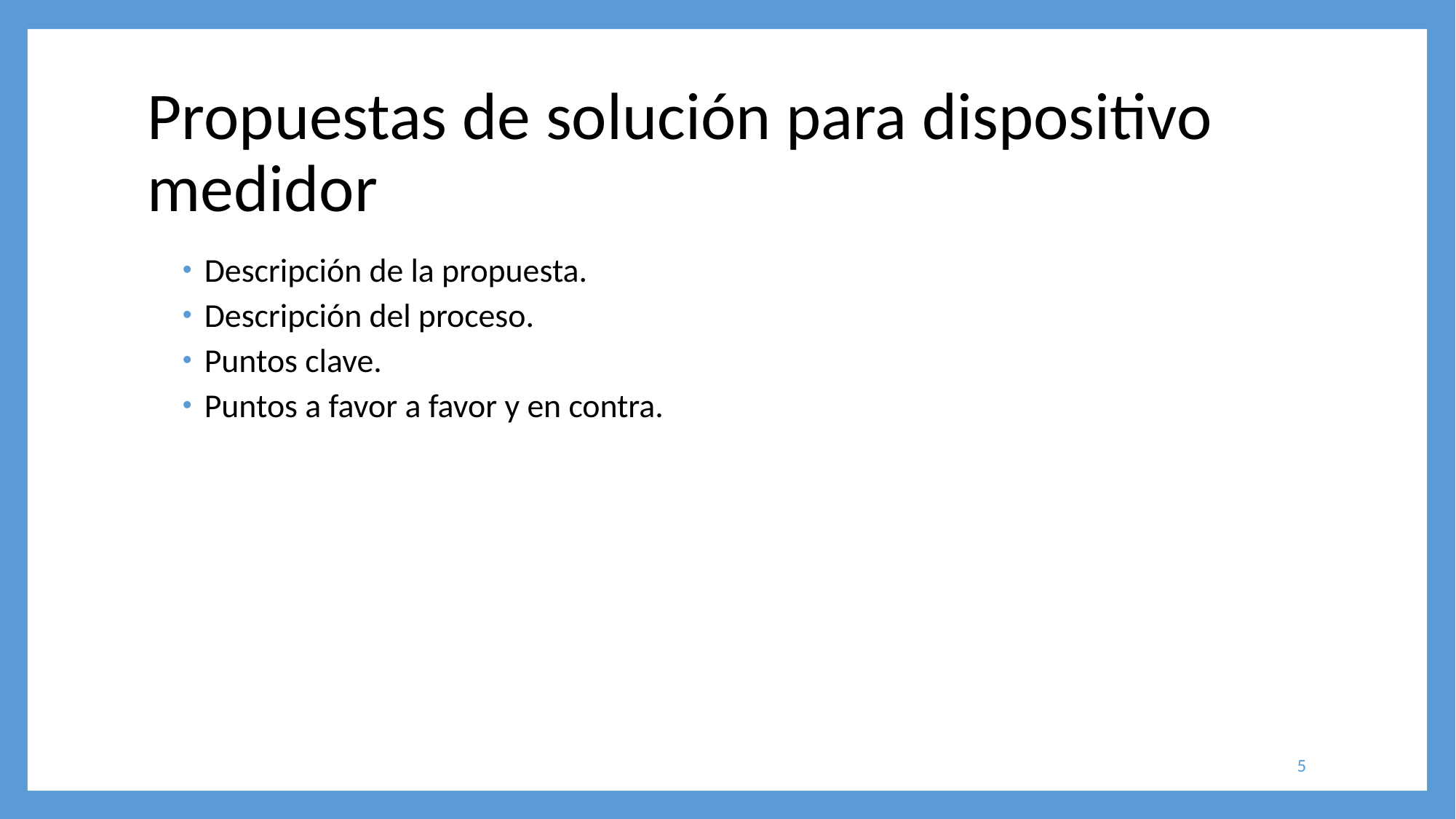

# Propuestas de solución para dispositivo medidor
Descripción de la propuesta.
Descripción del proceso.
Puntos clave.
Puntos a favor a favor y en contra.

5